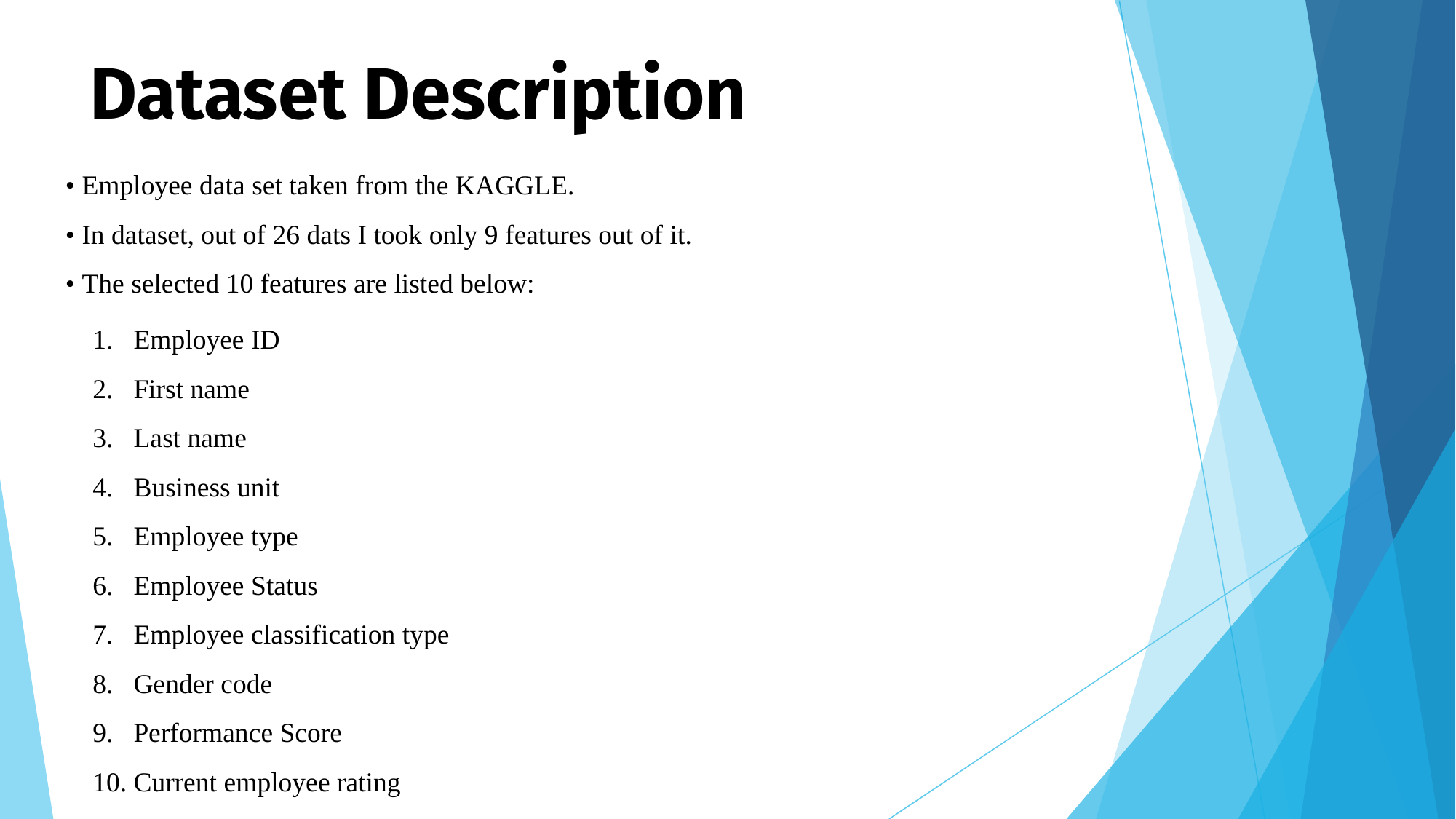

# Dataset Description
• Employee data set taken from the KAGGLE.
• In dataset, out of 26 dats I took only 9 features out of it.
• The selected 10 features are listed below:
Employee ID
First name
Last name
Business unit
Employee type
Employee Status
Employee classification type
Gender code
Performance Score
Current employee rating